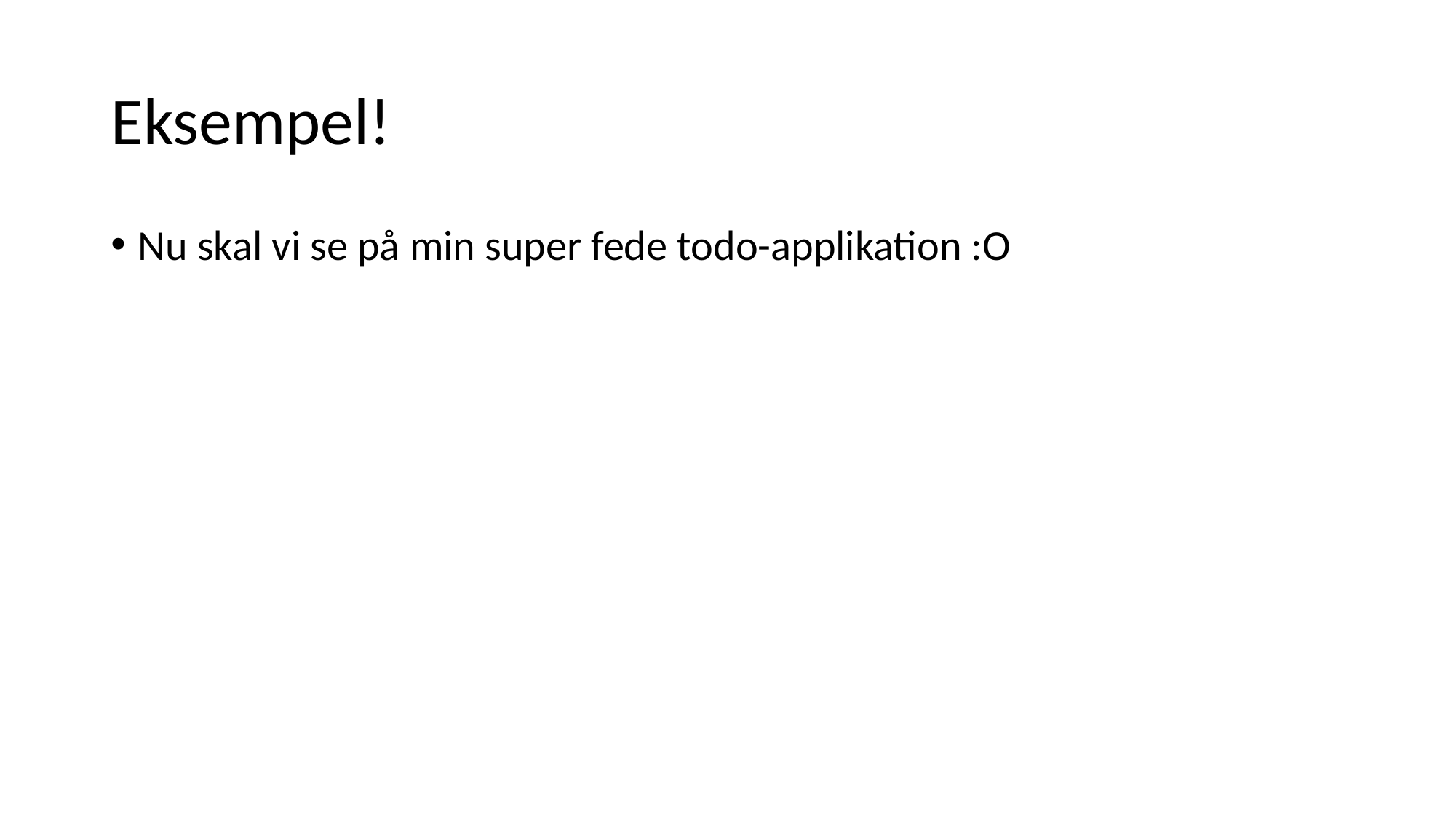

# Eksempel!
Nu skal vi se på min super fede todo-applikation :O